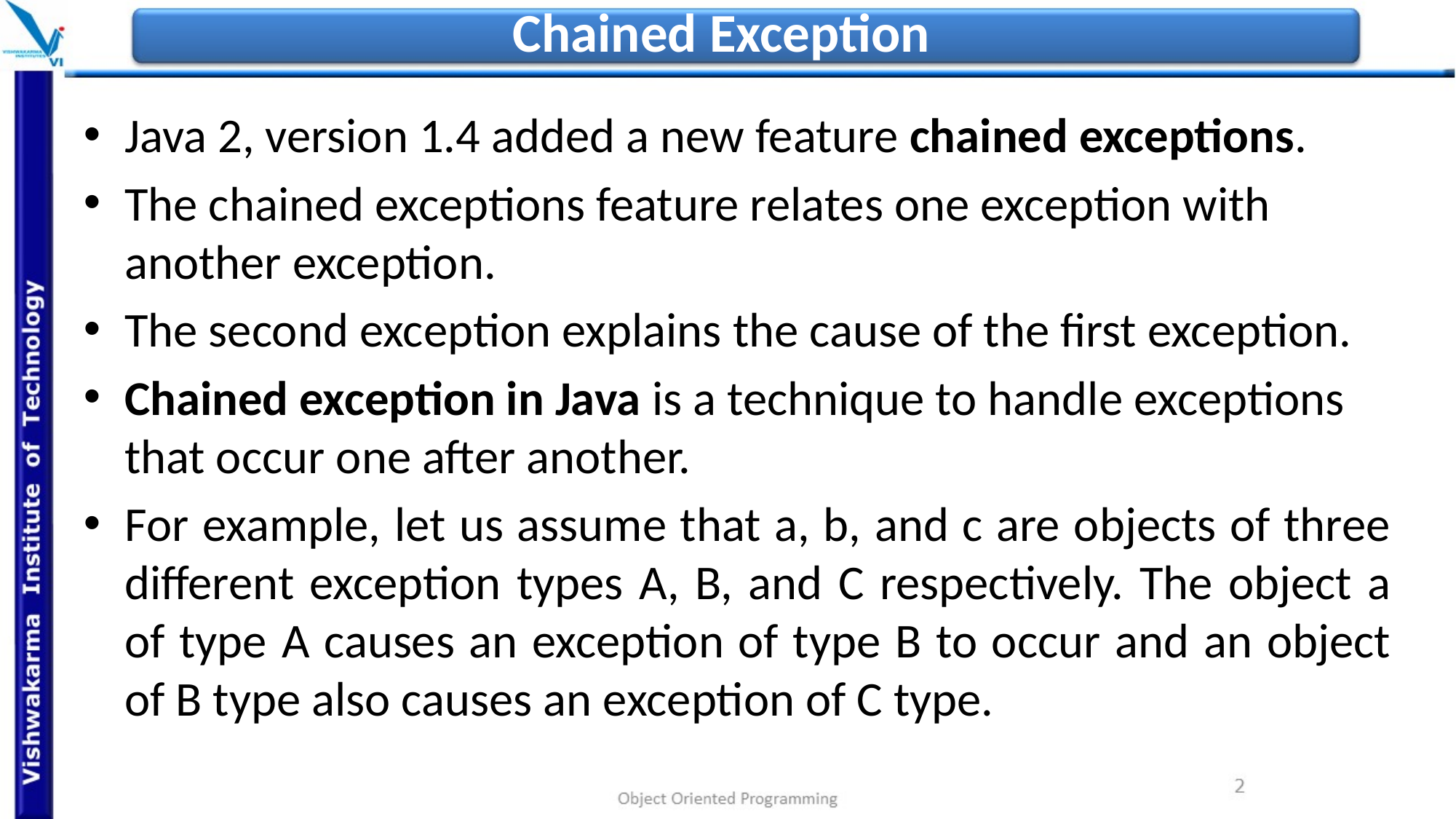

# Chained Exception
Java 2, version 1.4 added a new feature chained exceptions.
The chained exceptions feature relates one exception with another exception.
The second exception explains the cause of the first exception.
Chained exception in Java is a technique to handle exceptions that occur one after another.
For example, let us assume that a, b, and c are objects of three different exception types A, B, and C respectively. The object a of type A causes an exception of type B to occur and an object of B type also causes an exception of C type.